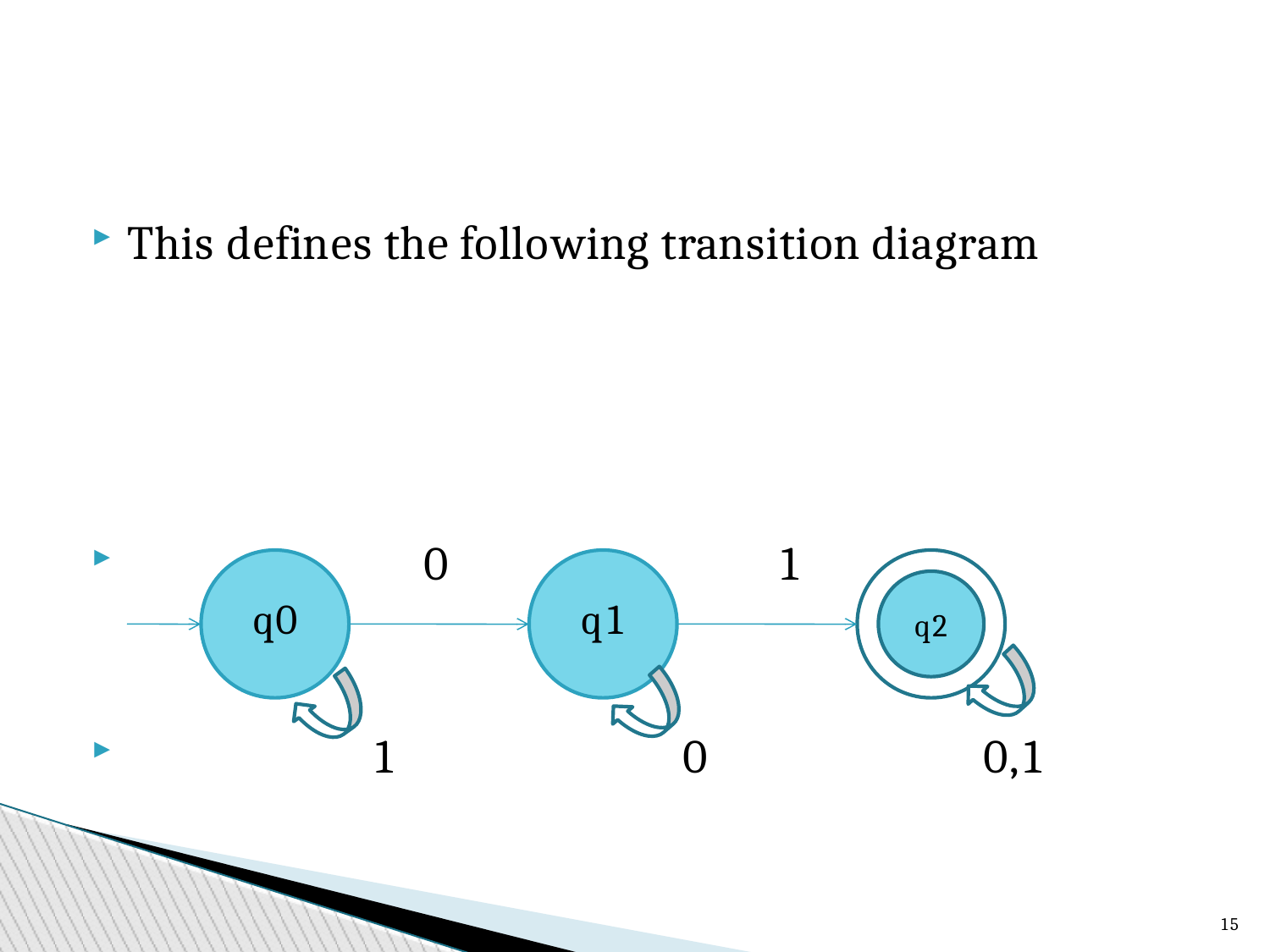

This defines the following transition diagram

                            0                               1

                       1                           0                          0,1

q0

q1

q2

15